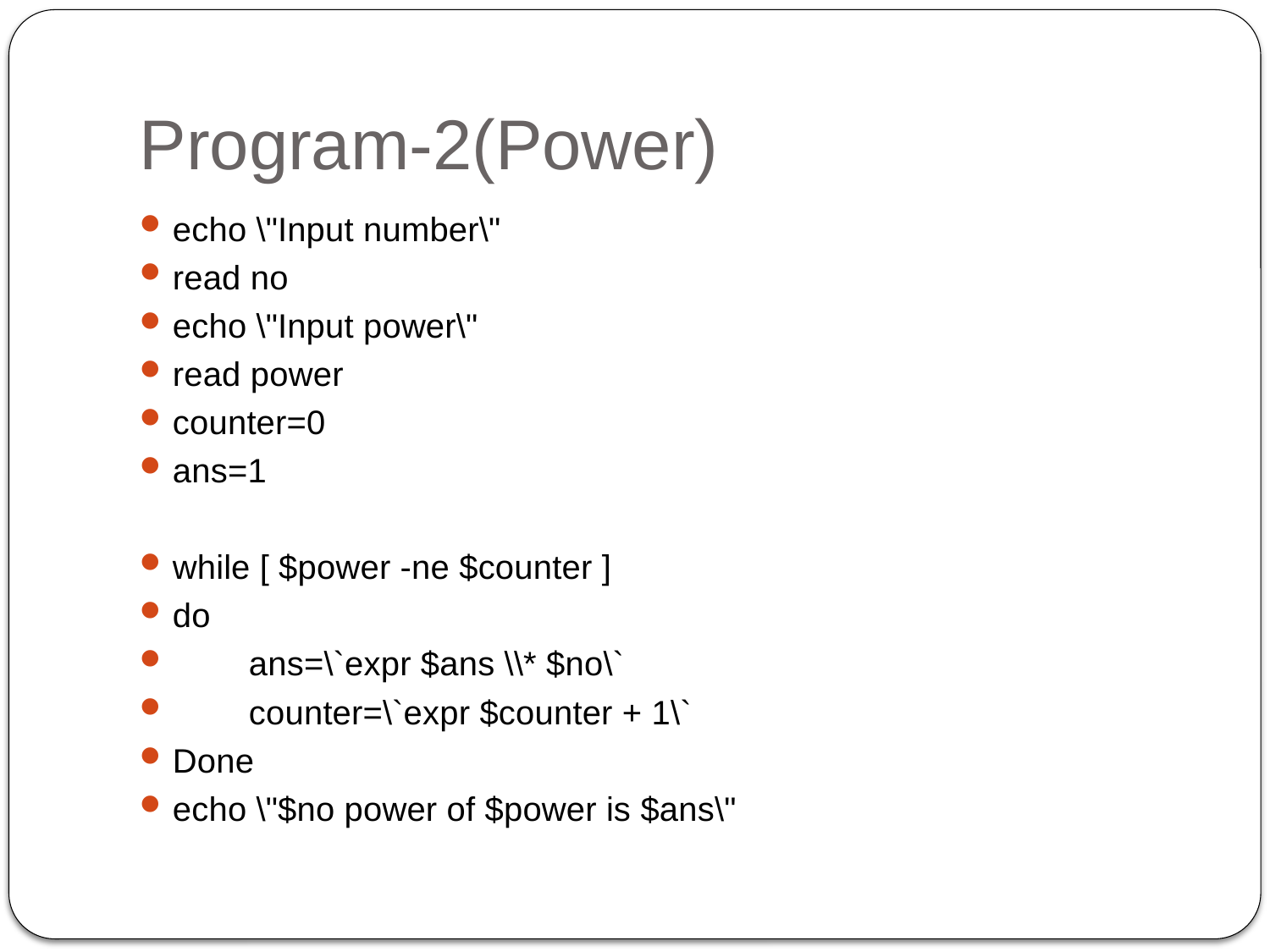

# Program-2(Power)
echo \"Input number\"
read no
echo \"Input power\"
read power
counter=0
ans=1

while [ $power -ne $counter ]
do
        ans=\`expr $ans \\* $no\`
        counter=\`expr $counter + 1\`
Done
echo \"$no power of $power is $ans\"